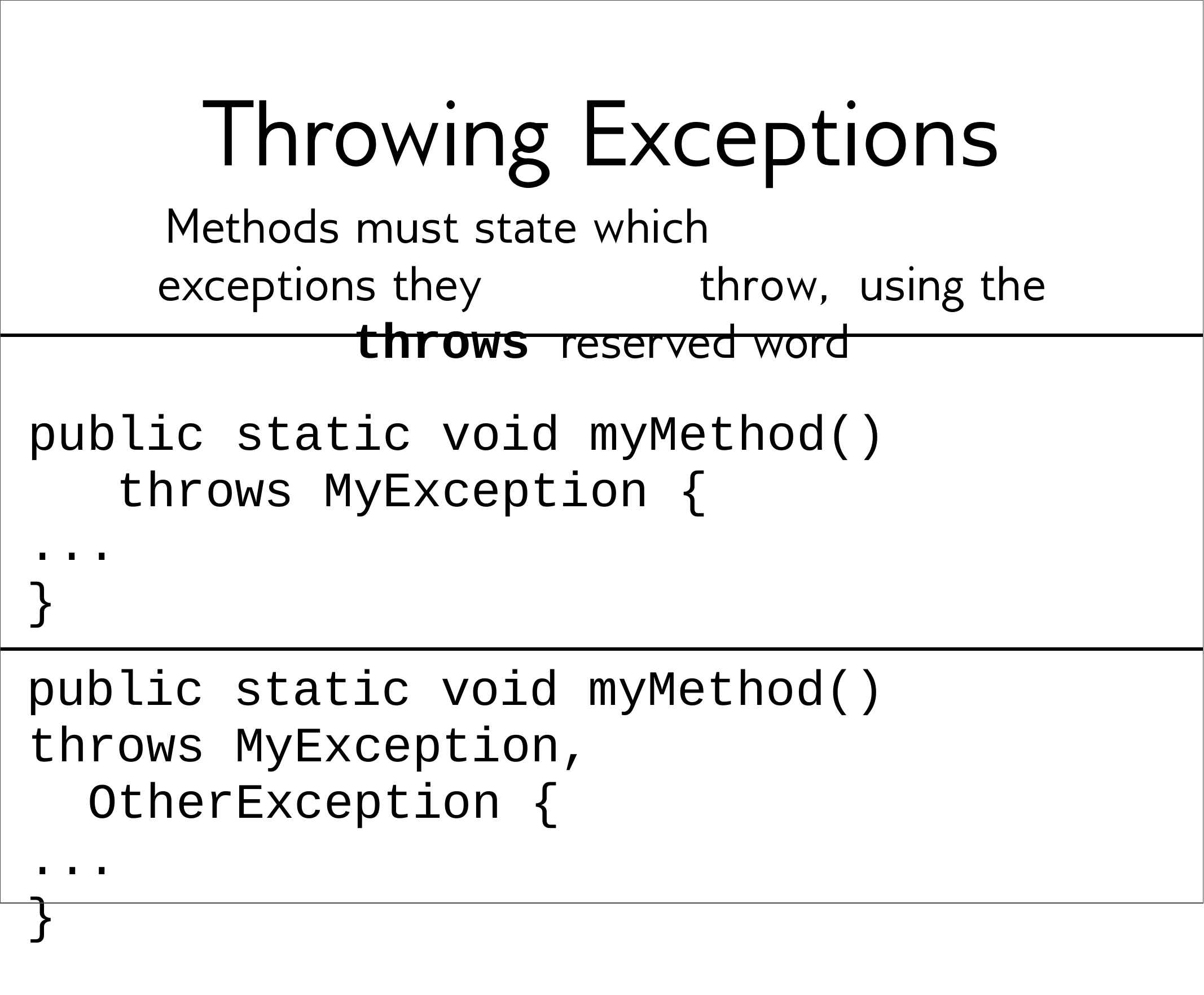

# Throwing Exceptions
Methods	must state which	exceptions they	throw,  using the throws reserved word

public static void myMethod()  throws MyException {
...
}
public static void myMethod()
throws MyException, OtherException {
...
}